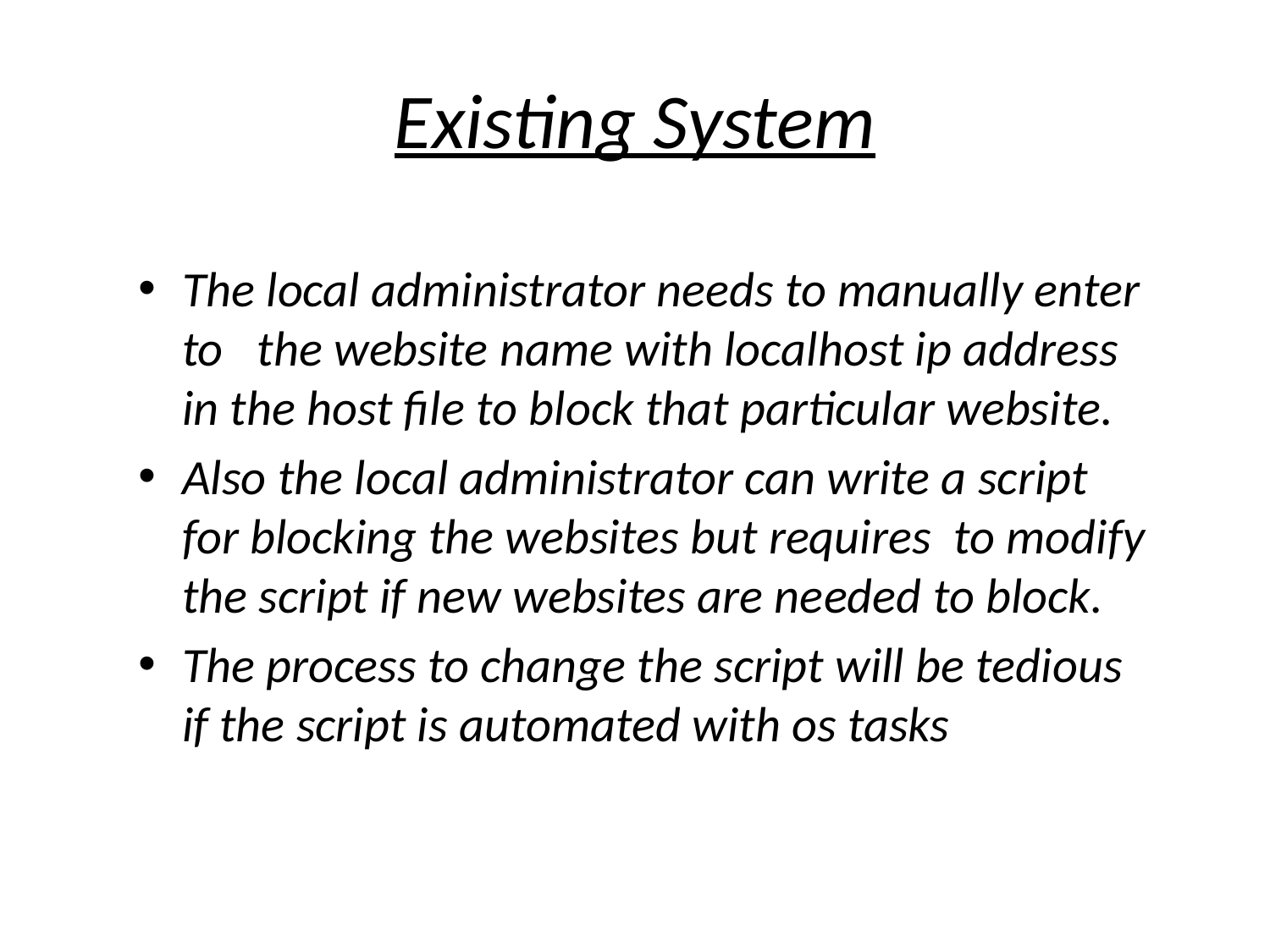

# Existing System
The local administrator needs to manually enter to   the website name with localhost ip address in the host file to block that particular website.
Also the local administrator can write a script for blocking the websites but requires  to modify the script if new websites are needed to block.
The process to change the script will be tedious if the script is automated with os tasks